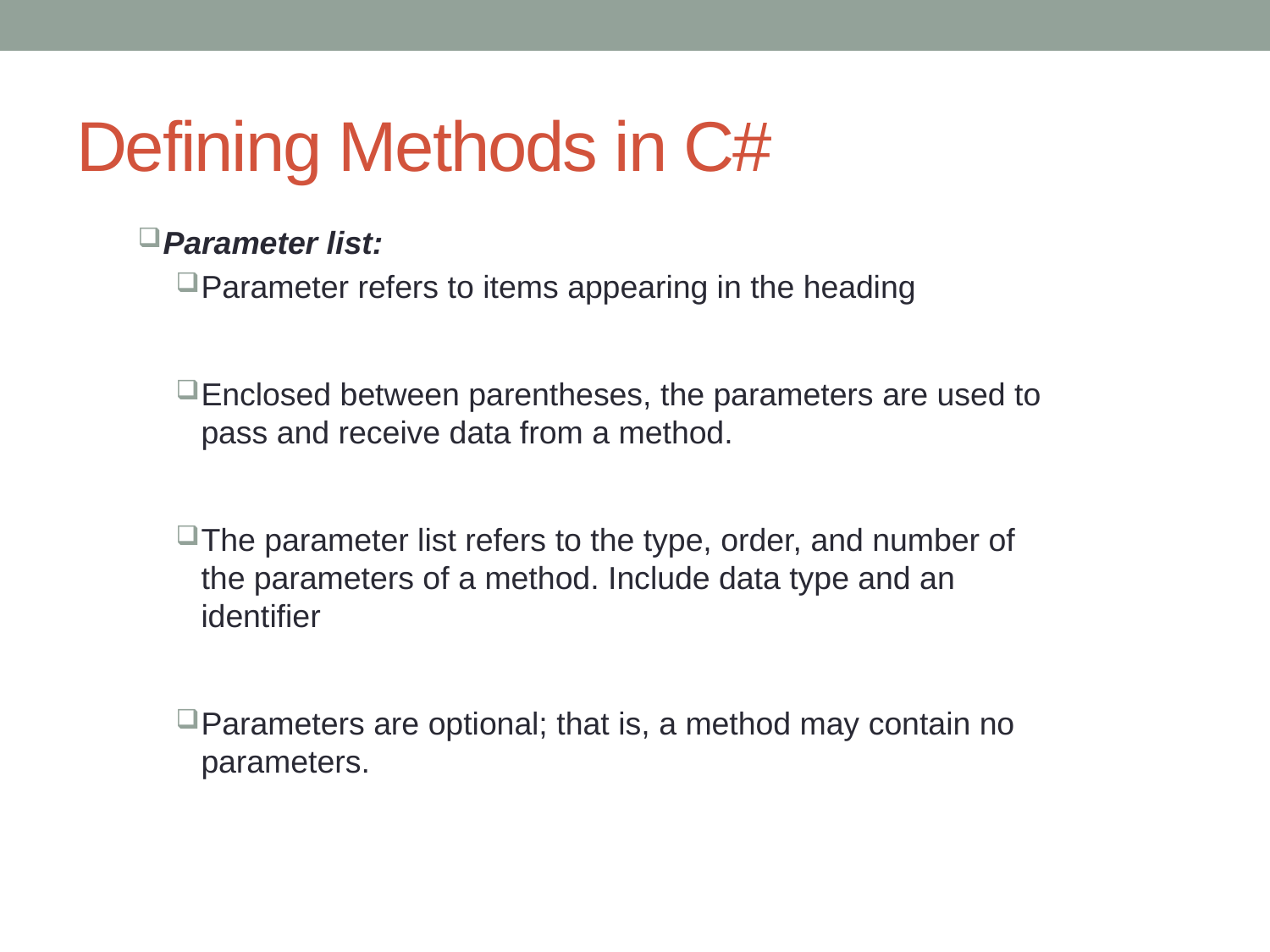

# Defining Methods in C#
Parameter list:
Parameter refers to items appearing in the heading

Enclosed between parentheses, the parameters are used to pass and receive data from a method.

The parameter list refers to the type, order, and number of the parameters of a method. Include data type and an identifier

Parameters are optional; that is, a method may contain no parameters.